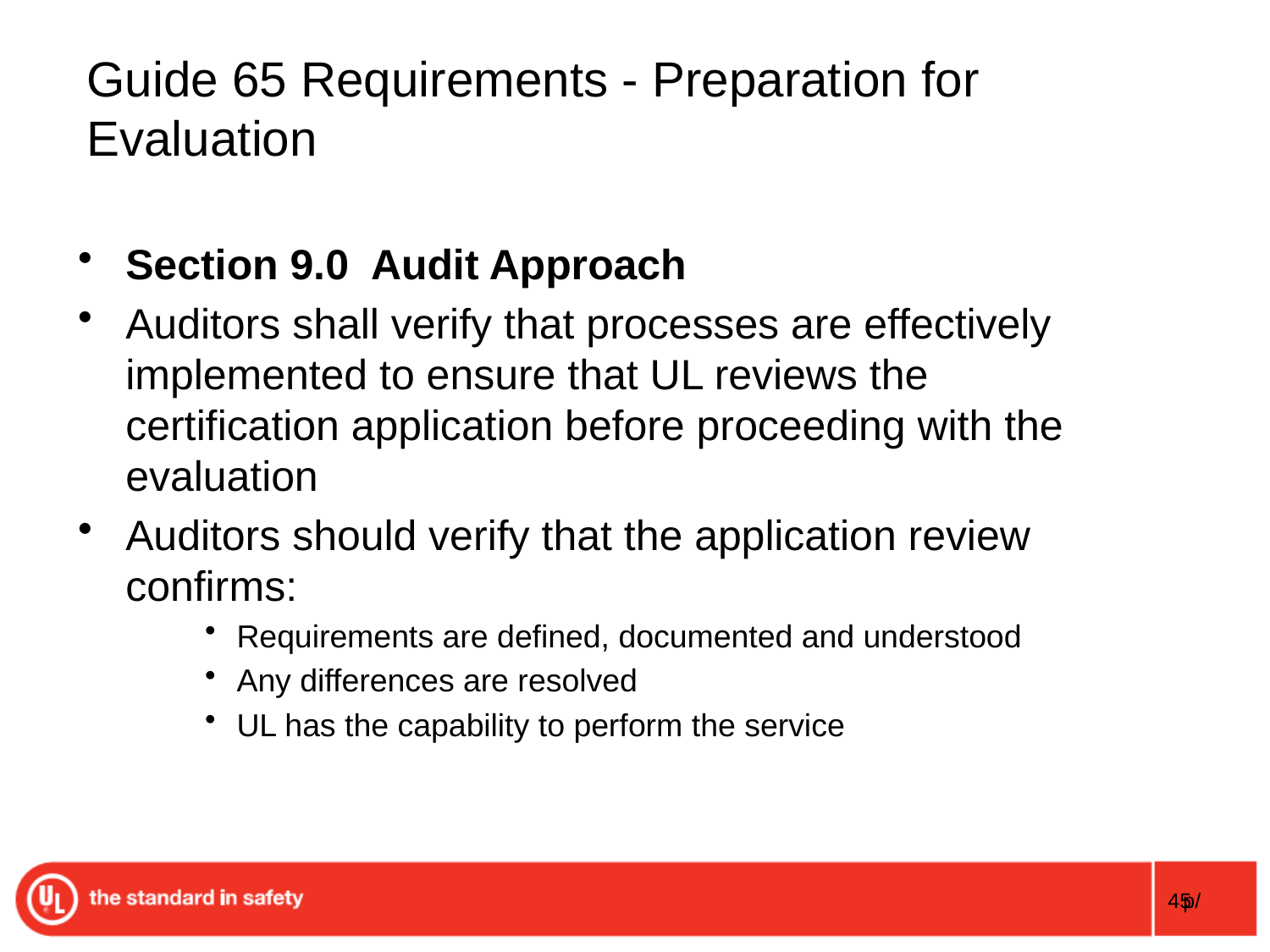

# Guide 65 Requirements - Preparation for Evaluation
Section 9.0  Audit Approach
Auditors shall verify that processes are effectively implemented to ensure that UL reviews the certification application before proceeding with the evaluation
Auditors should verify that the application review confirms:
Requirements are defined, documented and understood
Any differences are resolved
UL has the capability to perform the service